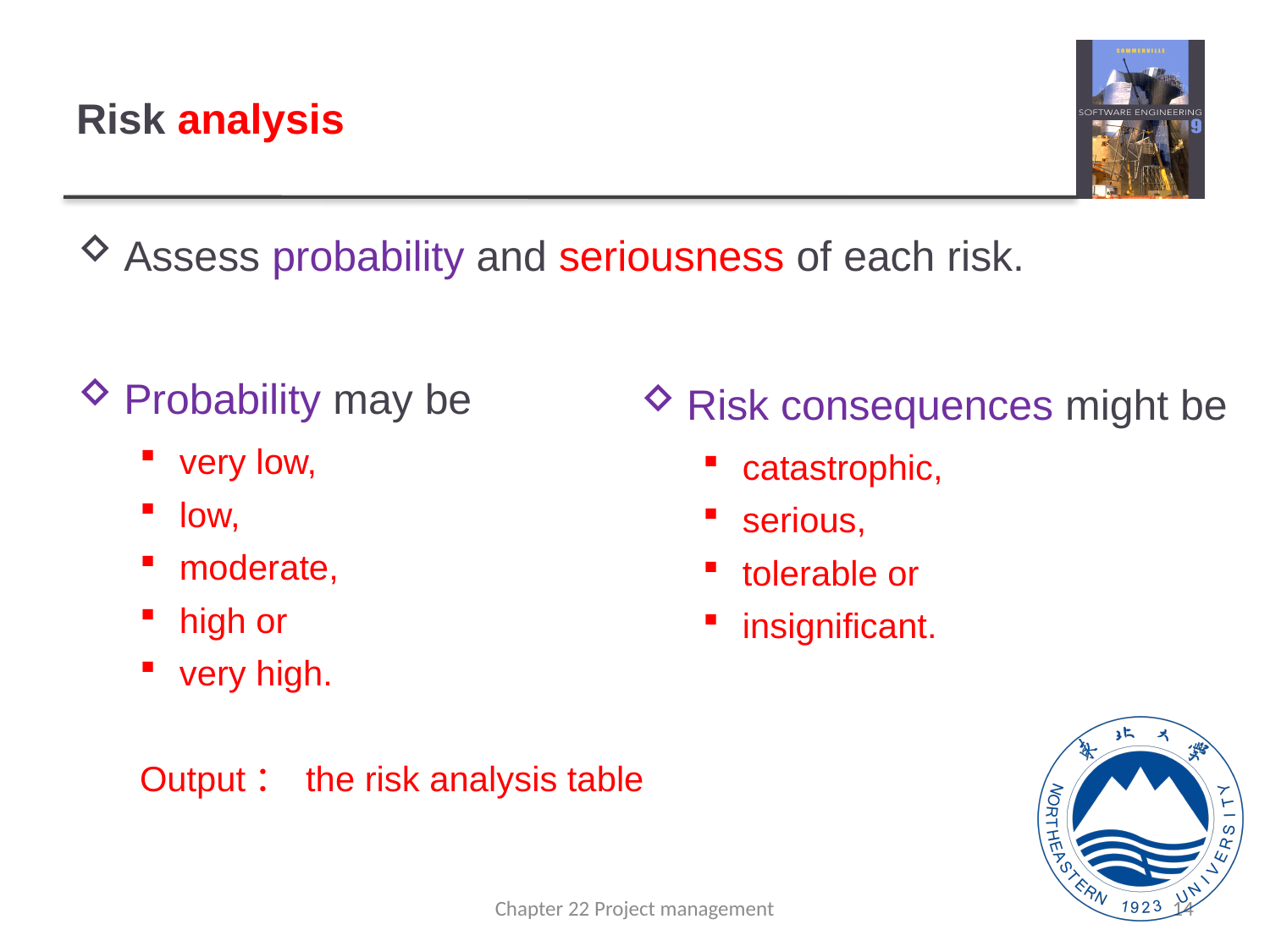

# Risk analysis
Assess probability and seriousness of each risk.

Probability may be
very low,
low,
moderate,
high or
very high.

Output： the risk analysis table
Risk consequences might be
catastrophic,
serious,
tolerable or
insignificant.
Chapter 22 Project management
14